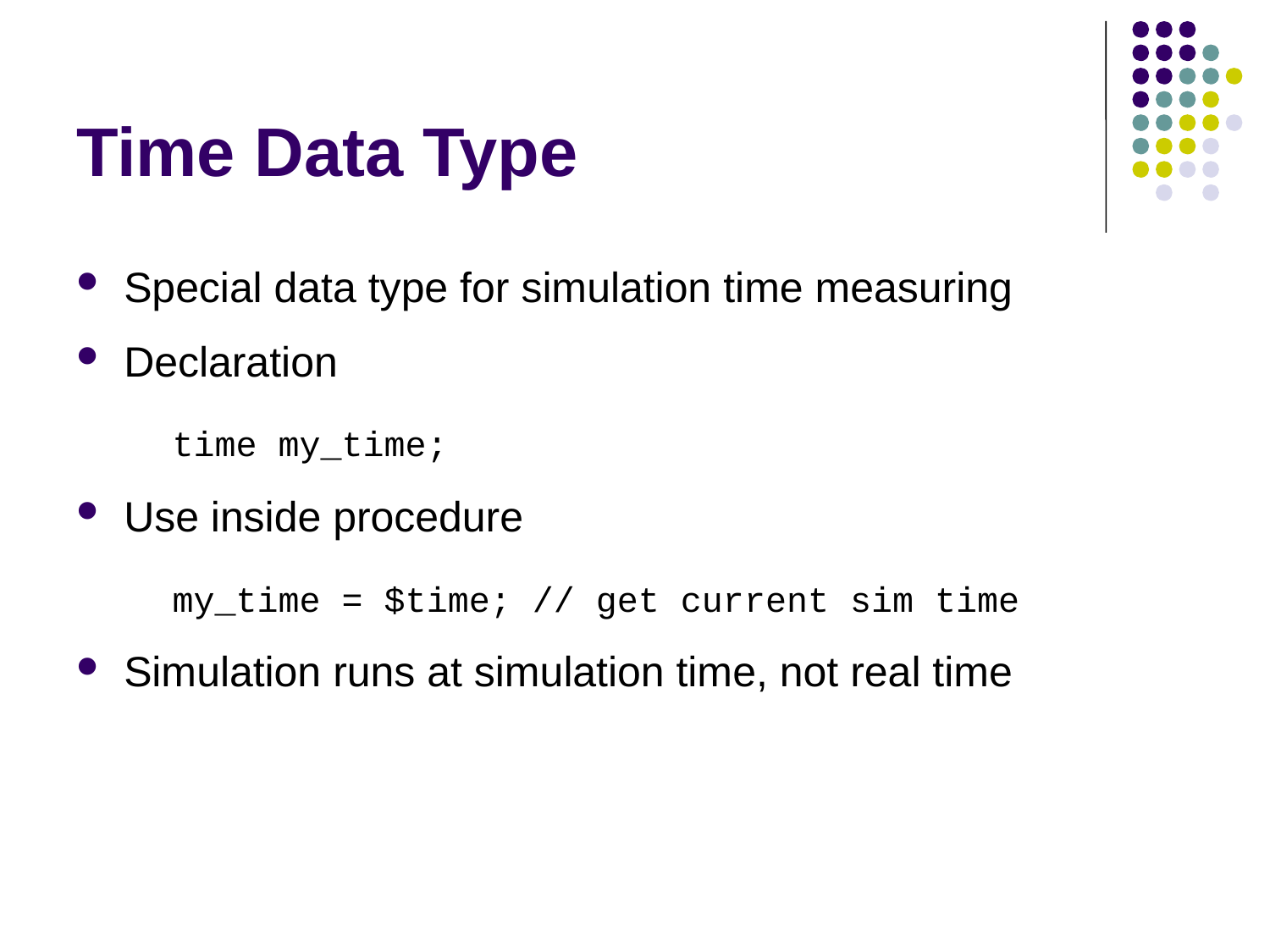

# Time Data Type
Special data type for simulation time measuring
Declaration
	time my_time;
Use inside procedure
	my_time = $time; // get current sim time
Simulation runs at simulation time, not real time